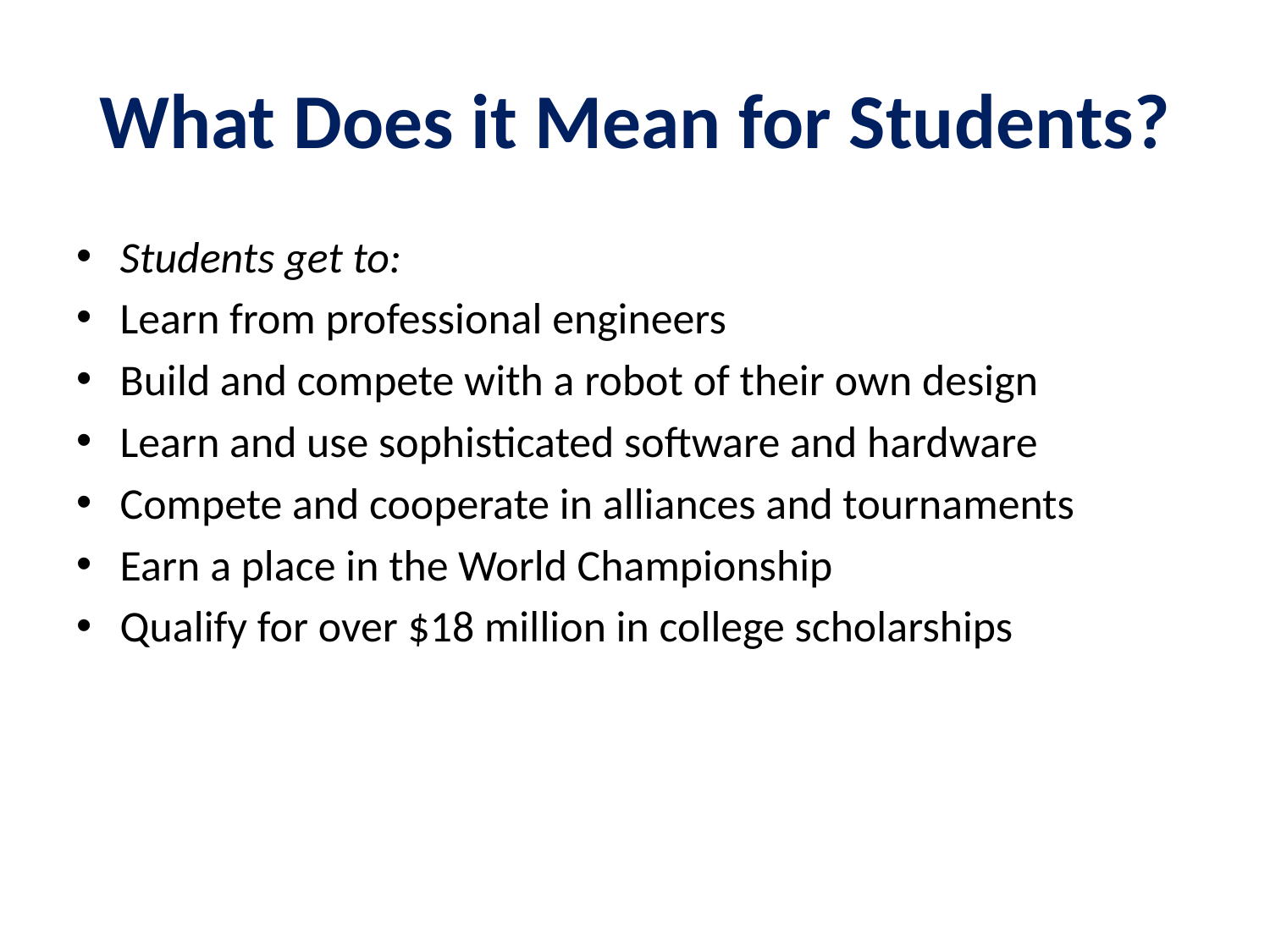

# What Does it Mean for Students?
Students get to:
Learn from professional engineers
Build and compete with a robot of their own design
Learn and use sophisticated software and hardware
Compete and cooperate in alliances and tournaments
Earn a place in the World Championship
Qualify for over $18 million in college scholarships